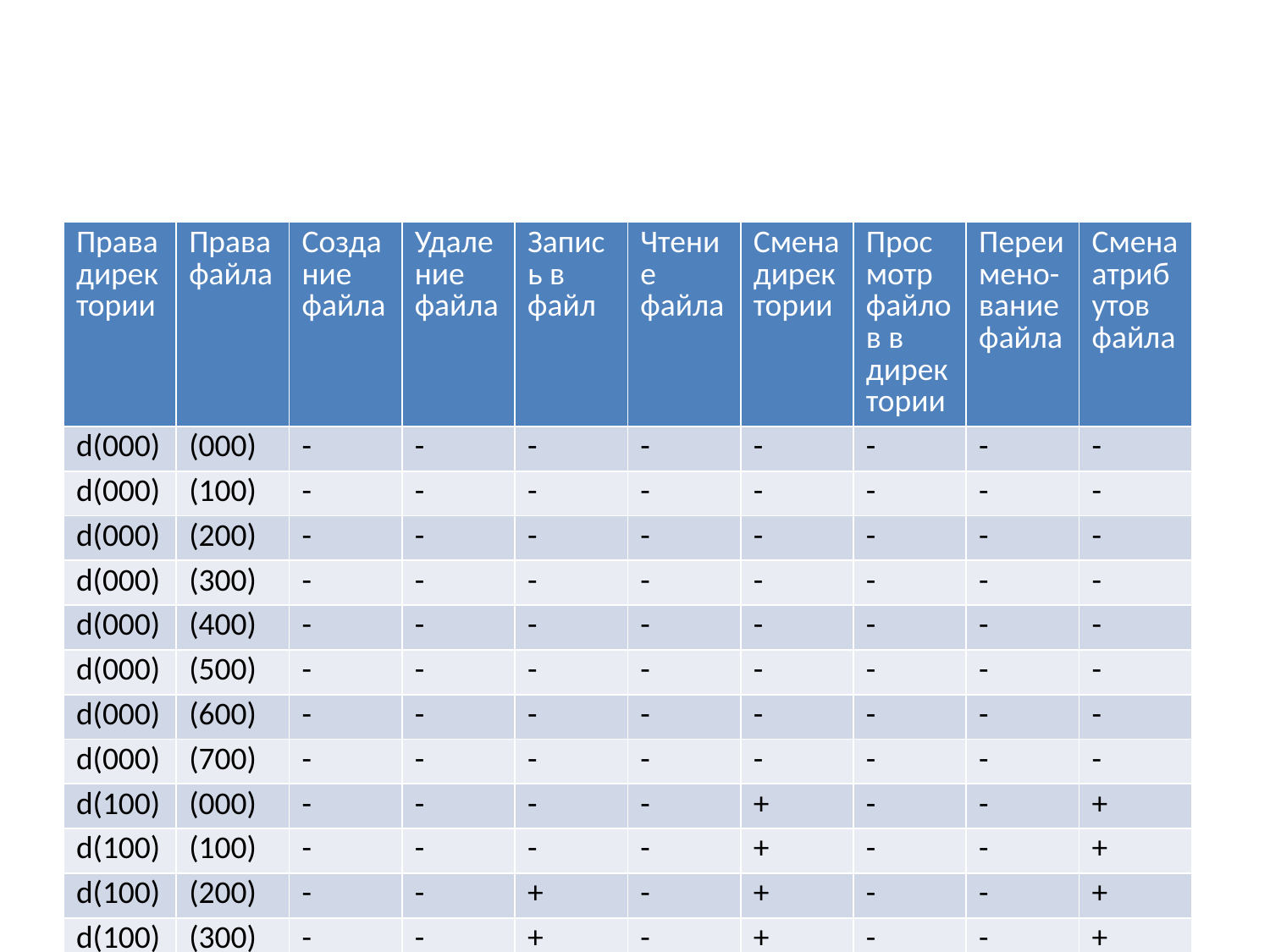

| Права директории | Права файла | Создание файла | Удаление файла | Запись в файл | Чтение файла | Смена директории | Просмотр файлов в директории | Переимено- вание файла | Смена атрибутов файла |
| --- | --- | --- | --- | --- | --- | --- | --- | --- | --- |
| d(000) | (000) | - | - | - | - | - | - | - | - |
| d(000) | (100) | - | - | - | - | - | - | - | - |
| d(000) | (200) | - | - | - | - | - | - | - | - |
| d(000) | (300) | - | - | - | - | - | - | - | - |
| d(000) | (400) | - | - | - | - | - | - | - | - |
| d(000) | (500) | - | - | - | - | - | - | - | - |
| d(000) | (600) | - | - | - | - | - | - | - | - |
| d(000) | (700) | - | - | - | - | - | - | - | - |
| d(100) | (000) | - | - | - | - | + | - | - | + |
| d(100) | (100) | - | - | - | - | + | - | - | + |
| d(100) | (200) | - | - | + | - | + | - | - | + |
| d(100) | (300) | - | - | + | - | + | - | - | + |
| d(100) | (400) | - | - | - | + | + | - | - | + |
| d(100) | (500) | - | - | - | + | + | - | - | + |
| d(100) | (600) | - | - | + | + | + | - | - | + |
| d(100) | (700) | - | - | + | + | + | - | - | + |
| d(200) | (000) | - | - | - | - | - | - | - | - |
| d(200) | (100) | - | - | - | - | - | - | - | - |
| d(200) | (200) | - | - | - | - | - | - | - | - |
| d(200) | (300) | - | - | - | - | - | - | - | - |
| d(200) | (400) | - | - | - | - | - | - | - | - |
| d(200) | (500) | - | - | - | - | - | - | - | - |
| d(200) | (600) | - | - | - | - | - | - | - | - |
| d(200) | (700) | - | - | - | - | - | - | - | - |
| d(300) | (000) | + | + | - | - | + | - | + | + |
| d(300) | (100) | + | + | - | - | + | - | + | + |
| d(300) | (200) | + | + | + | - | + | - | + | + |
| d(300) | (300) | + | + | + | - | + | - | + | + |
| d(300) | (400) | + | + | - | + | + | - | + | + |
| d(300) | (500) | + | + | - | + | + | - | + | + |
| d(300) | (600) | + | + | + | + | + | - | + | + |
| d(300) | (700) | + | + | + | + | + | - | + | + |
| d(400) | (000) | - | - | - | - | - | + | - | - |
| d(400) | (100) | - | - | - | - | - | + | - | - |
| d(400) | (200) | - | - | - | - | - | + | - | - |
| d(400) | (300) | - | - | - | - | - | + | - | - |
| d(400) | (400) | - | - | - | - | - | + | - | - |
| d(400) | (500) | - | - | - | - | - | + | - | - |
| d(400) | (600) | - | - | - | - | - | + | - | - |
| d(400) | (700) | - | - | - | - | - | + | - | - |
| d(500) | (000) | - | - | - | - | + | + | - | + |
| d(500) | (100) | - | - | - | - | + | + | - | + |
| d(500) | (200) | - | - | + | - | + | + | - | + |
| d(500) | (300) | - | - | + | - | + | + | - | + |
| d(500) | (400) | - | - | - | + | + | + | - | + |
| d(500) | (500) | - | - | - | + | + | + | - | + |
| d(500) | (600) | - | - | + | + | + | + | - | + |
| d(500) | (700) | - | - | + | + | + | + | - | + |
| d(600) | (000) | - | - | - | - | - | + | - | - |
| d(600) | (100) | - | - | - | - | - | + | - | - |
| d(600) | (200) | - | - | - | - | - | + | - | - |
| d(600) | (300) | - | - | - | - | - | + | - | - |
| d(600) | (400) | - | - | - | - | - | + | - | - |
| d(600) | (500) | - | - | - | - | - | + | - | - |
| d(600) | (600) | - | - | - | - | - | + | - | - |
| d(600) | (700) | - | - | - | - | - | + | - | - |
| d(700) | (000) | + | + | - | - | + | + | + | + |
| d(700) | (100) | + | + | - | - | + | + | + | + |
| d(700) | (200) | + | + | + | - | + | + | + | + |
| d(700) | (300) | + | + | + | - | + | + | + | + |
| d(700) | (400) | + | + | - | + | + | + | + | + |
| d(700) | (500) | + | + | - | + | + | + | + | + |
| d(700) | (600) | + | + | + | + | + | + | + | + |
| d(700) | (700) | + | + | + | + | + | + | + | + |